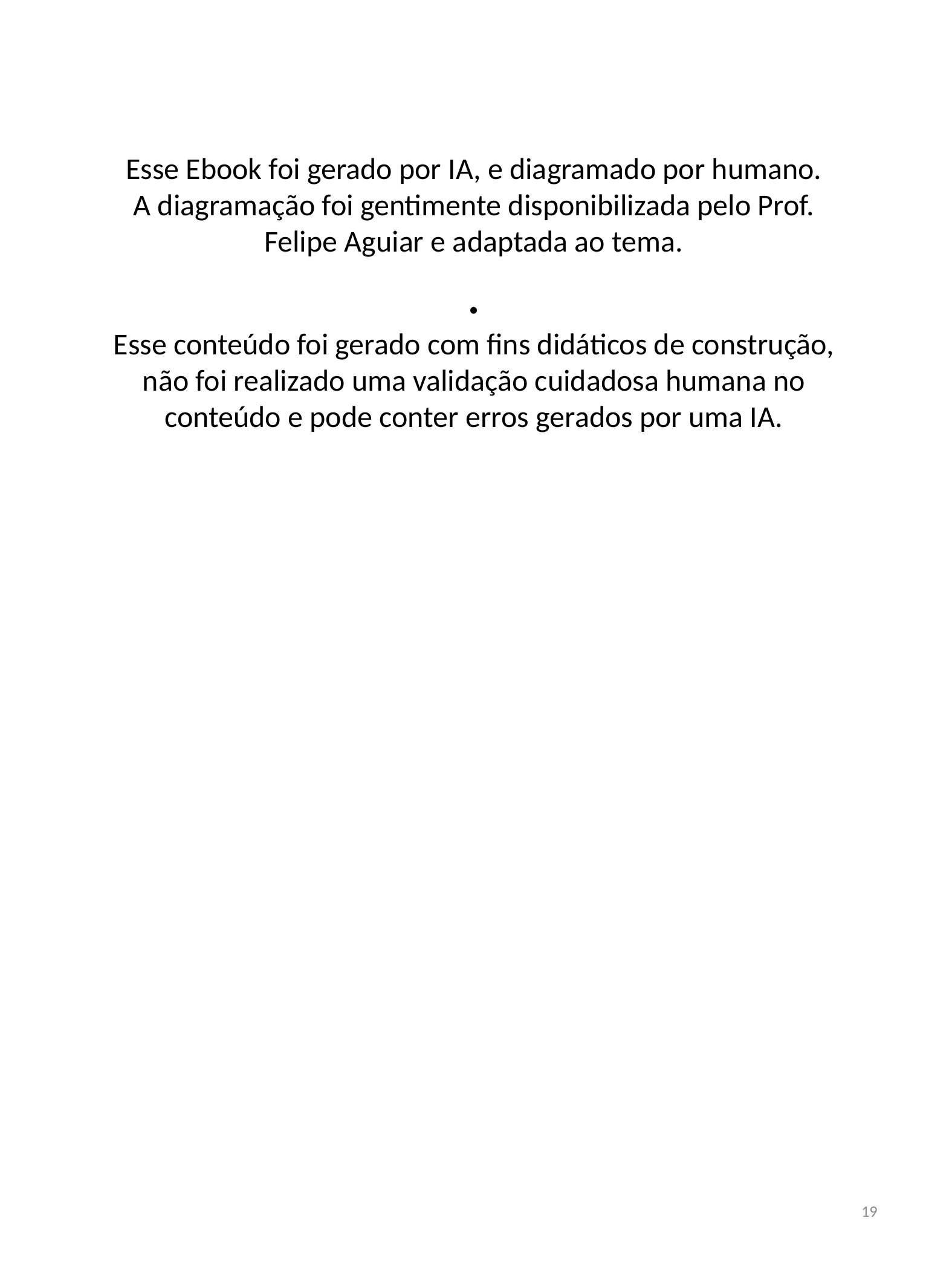

Esse Ebook foi gerado por IA, e diagramado por humano.
A diagramação foi gentimente disponibilizada pelo Prof. Felipe Aguiar e adaptada ao tema.
.
Esse conteúdo foi gerado com fins didáticos de construção, não foi realizado uma validação cuidadosa humana no conteúdo e pode conter erros gerados por uma IA.
19